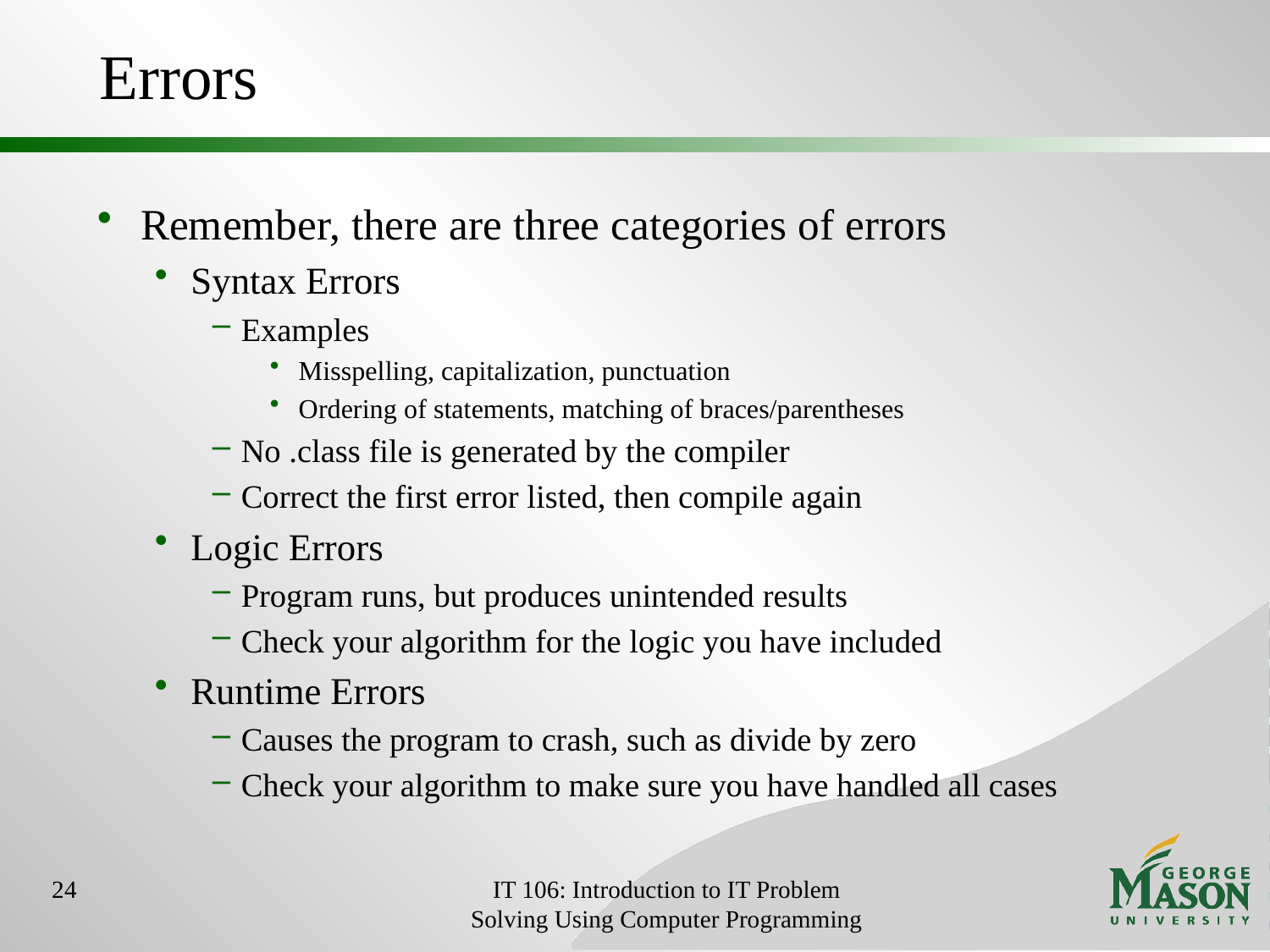

# Errors
Remember, there are three categories of errors
Syntax Errors
Examples
Misspelling, capitalization, punctuation
Ordering of statements, matching of braces/parentheses
No .class file is generated by the compiler
Correct the first error listed, then compile again
Logic Errors
Program runs, but produces unintended results
Check your algorithm for the logic you have included
Runtime Errors
Causes the program to crash, such as divide by zero
Check your algorithm to make sure you have handled all cases
24
IT 106: Introduction to IT Problem Solving Using Computer Programming